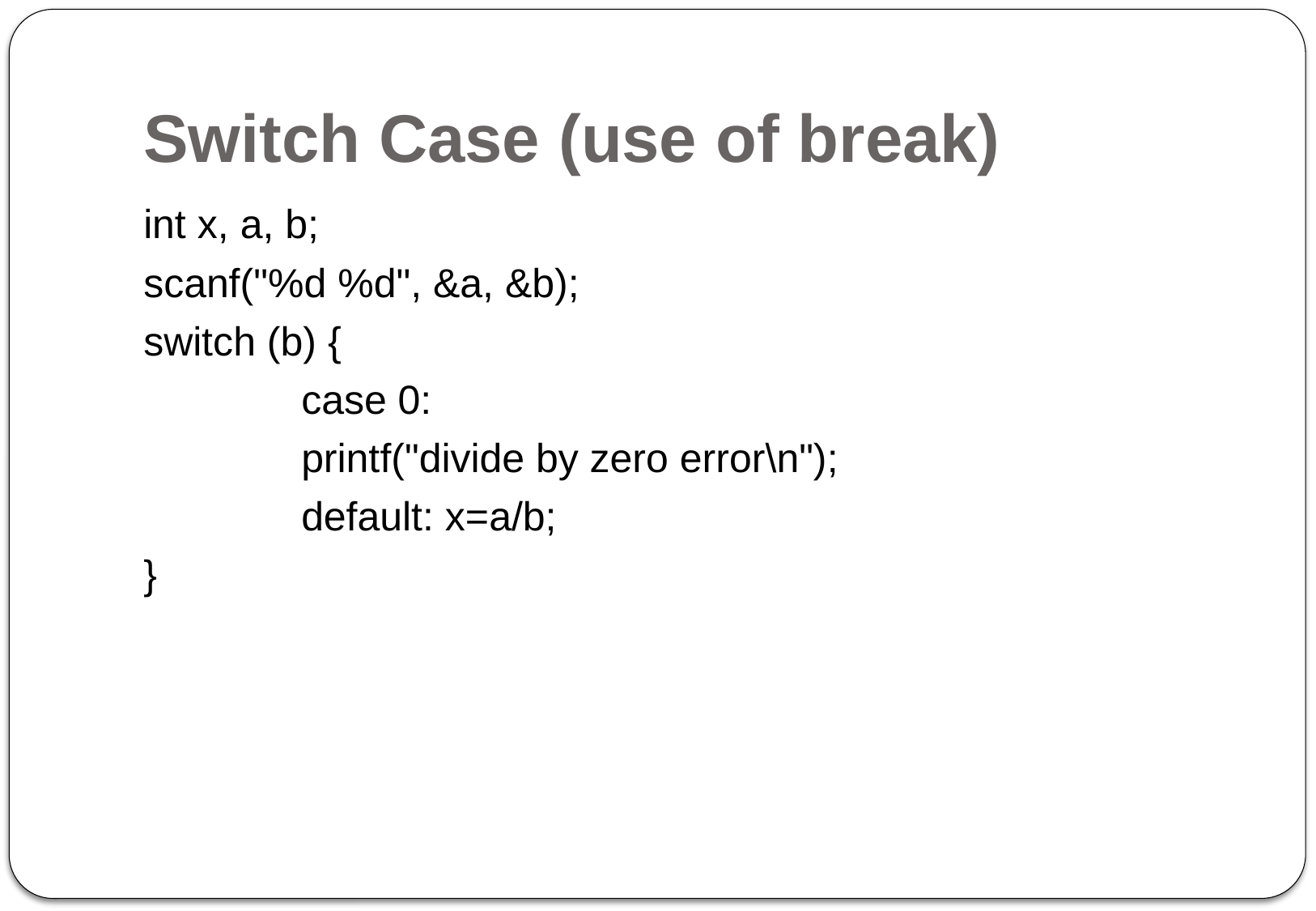

# Switch Case (use of break)
int x, a, b;
scanf("%d %d", &a, &b);
switch (b) {
		case 0:
		printf("divide by zero error\n");
		default: x=a/b;
}